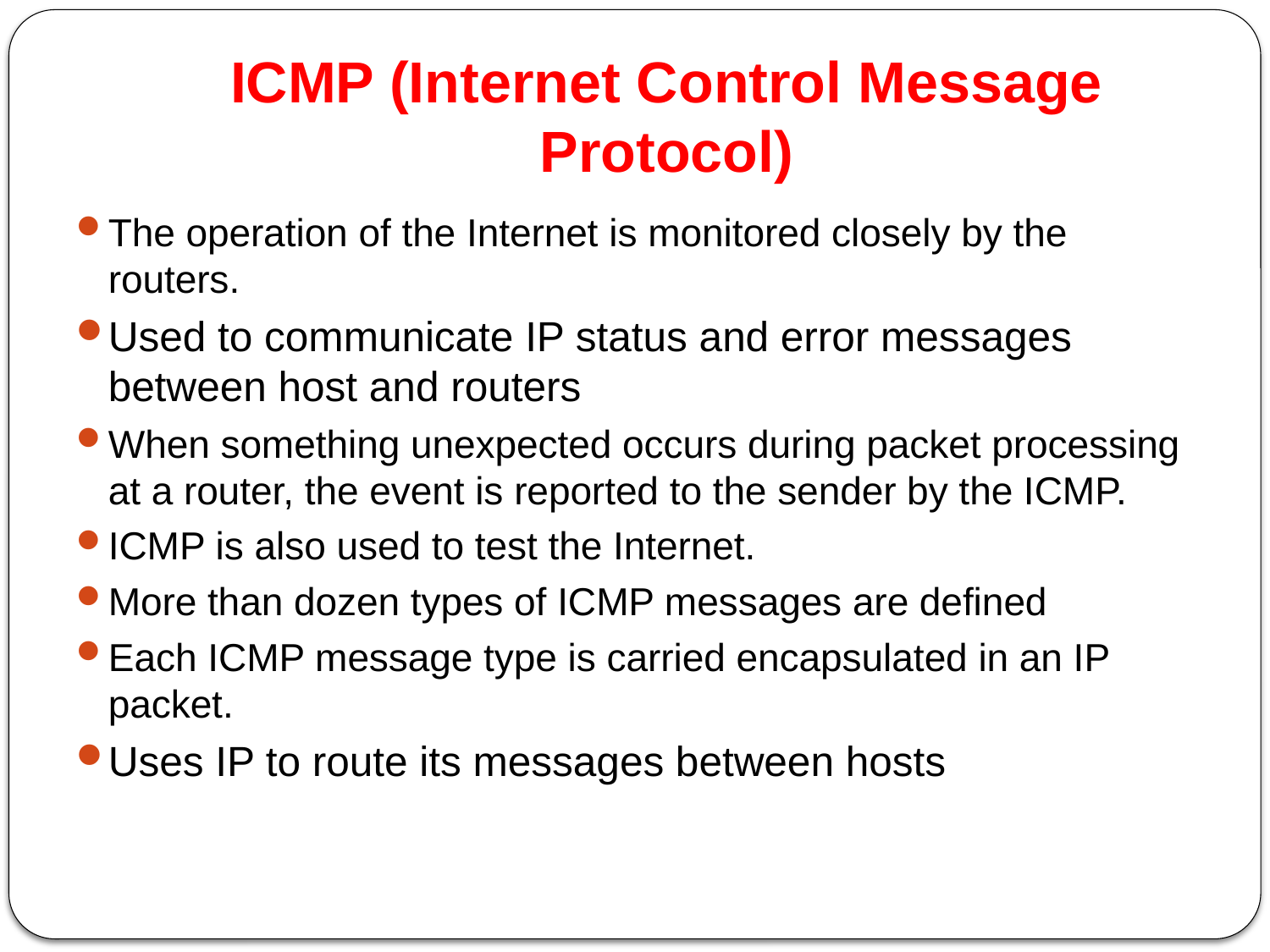

# ICMP (Internet Control Message Protocol)
The operation of the Internet is monitored closely by the routers.
Used to communicate IP status and error messages between host and routers
When something unexpected occurs during packet processing at a router, the event is reported to the sender by the ICMP.
ICMP is also used to test the Internet.
More than dozen types of ICMP messages are defined
Each ICMP message type is carried encapsulated in an IP packet.
Uses IP to route its messages between hosts